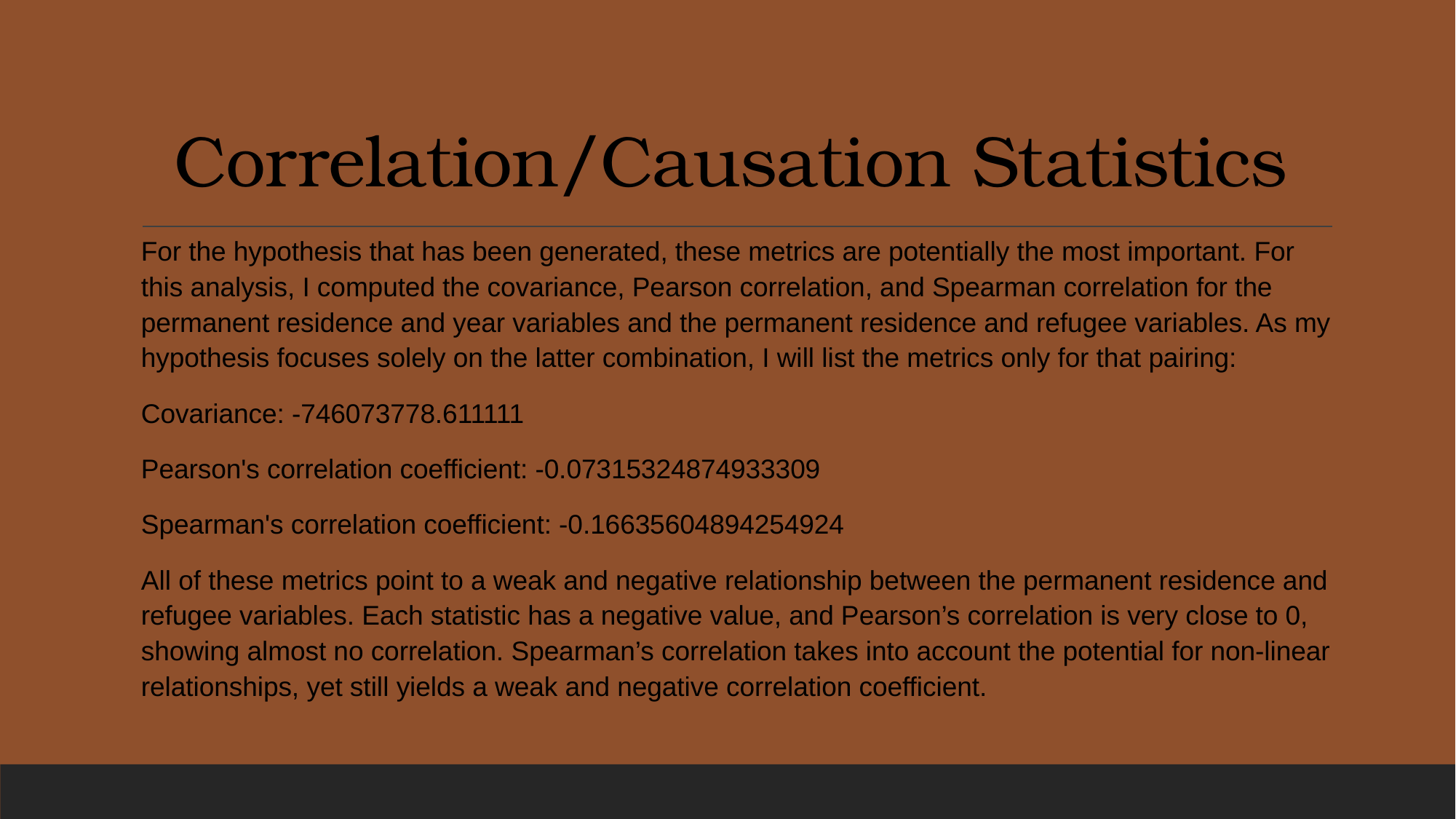

# Correlation/Causation Statistics
For the hypothesis that has been generated, these metrics are potentially the most important. For this analysis, I computed the covariance, Pearson correlation, and Spearman correlation for the permanent residence and year variables and the permanent residence and refugee variables. As my hypothesis focuses solely on the latter combination, I will list the metrics only for that pairing:
Covariance: -746073778.611111
Pearson's correlation coefficient: -0.07315324874933309
Spearman's correlation coefficient: -0.16635604894254924
All of these metrics point to a weak and negative relationship between the permanent residence and refugee variables. Each statistic has a negative value, and Pearson’s correlation is very close to 0, showing almost no correlation. Spearman’s correlation takes into account the potential for non-linear relationships, yet still yields a weak and negative correlation coefficient.